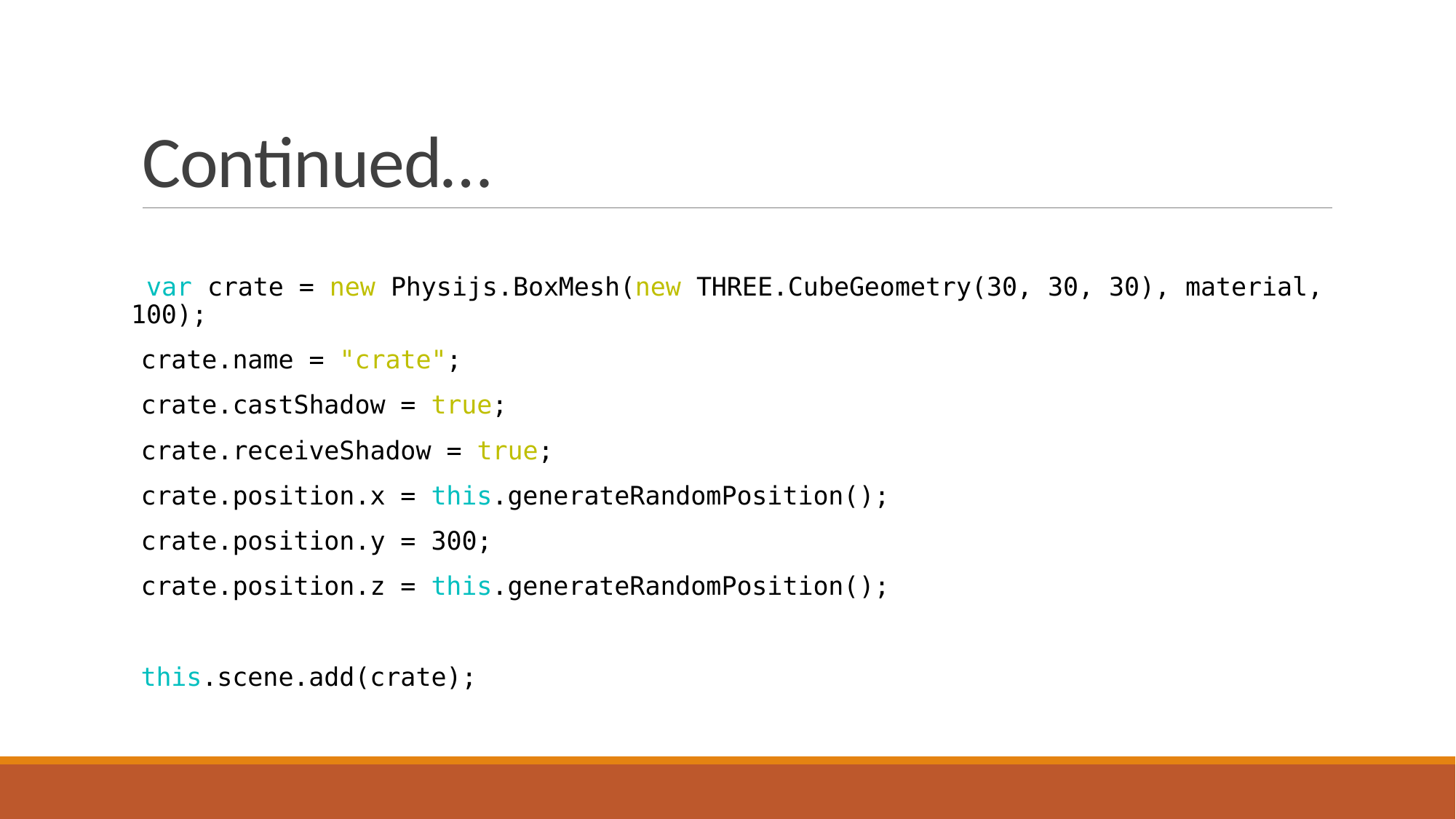

# Continued…

 var crate = new Physijs.BoxMesh(new THREE.CubeGeometry(30, 30, 30), material, 100);
crate.name = "crate";
crate.castShadow = true;
crate.receiveShadow = true;
crate.position.x = this.generateRandomPosition();
crate.position.y = 300;
crate.position.z = this.generateRandomPosition();

this.scene.add(crate);